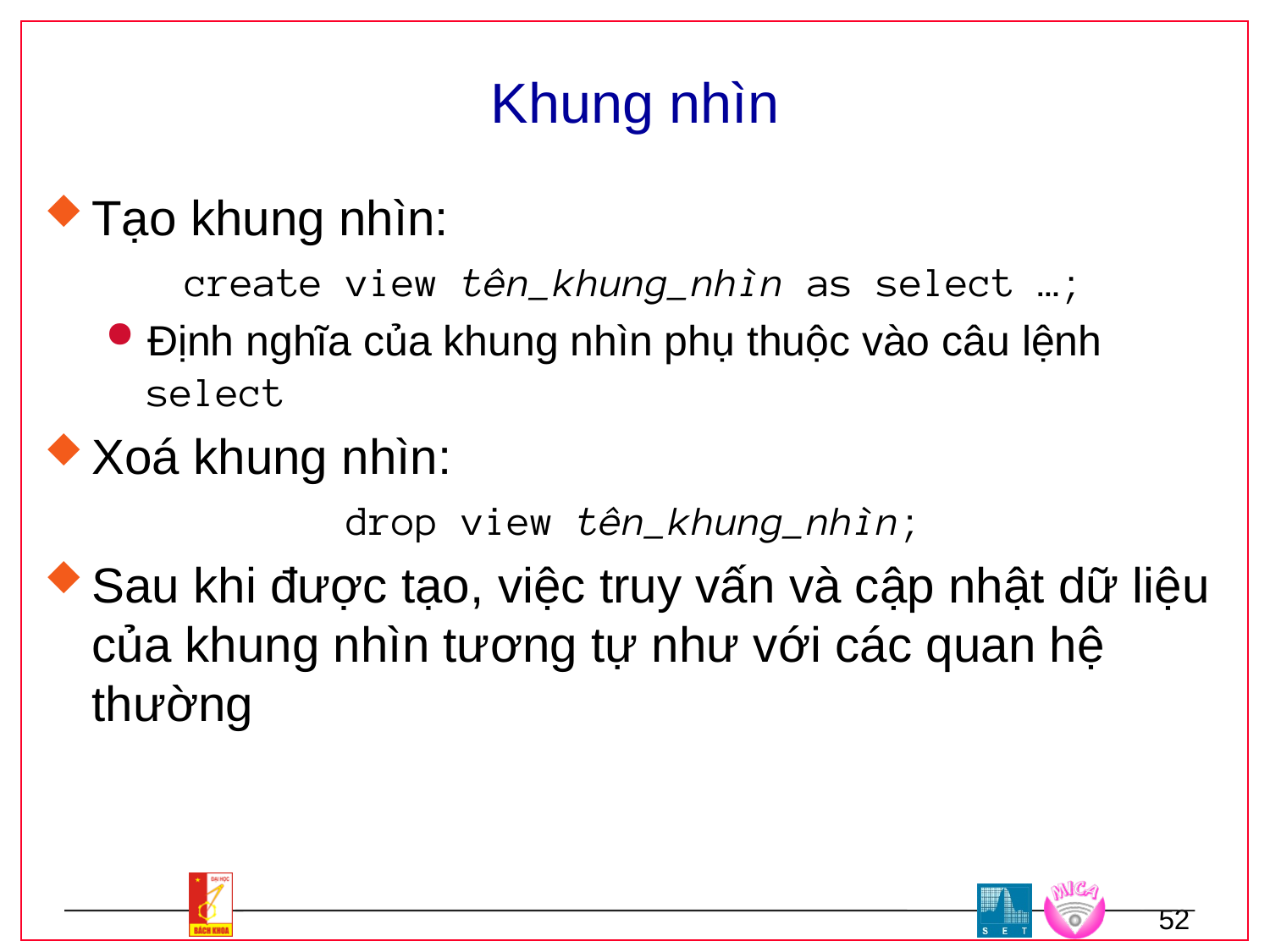

# Khung nhìn
Tạo khung nhìn:
create view tên_khung_nhìn as select …;
Định nghĩa của khung nhìn phụ thuộc vào câu lệnh select
Xoá khung nhìn:
drop view tên_khung_nhìn;
Sau khi được tạo, việc truy vấn và cập nhật dữ liệu của khung nhìn tương tự như với các quan hệ thường

52